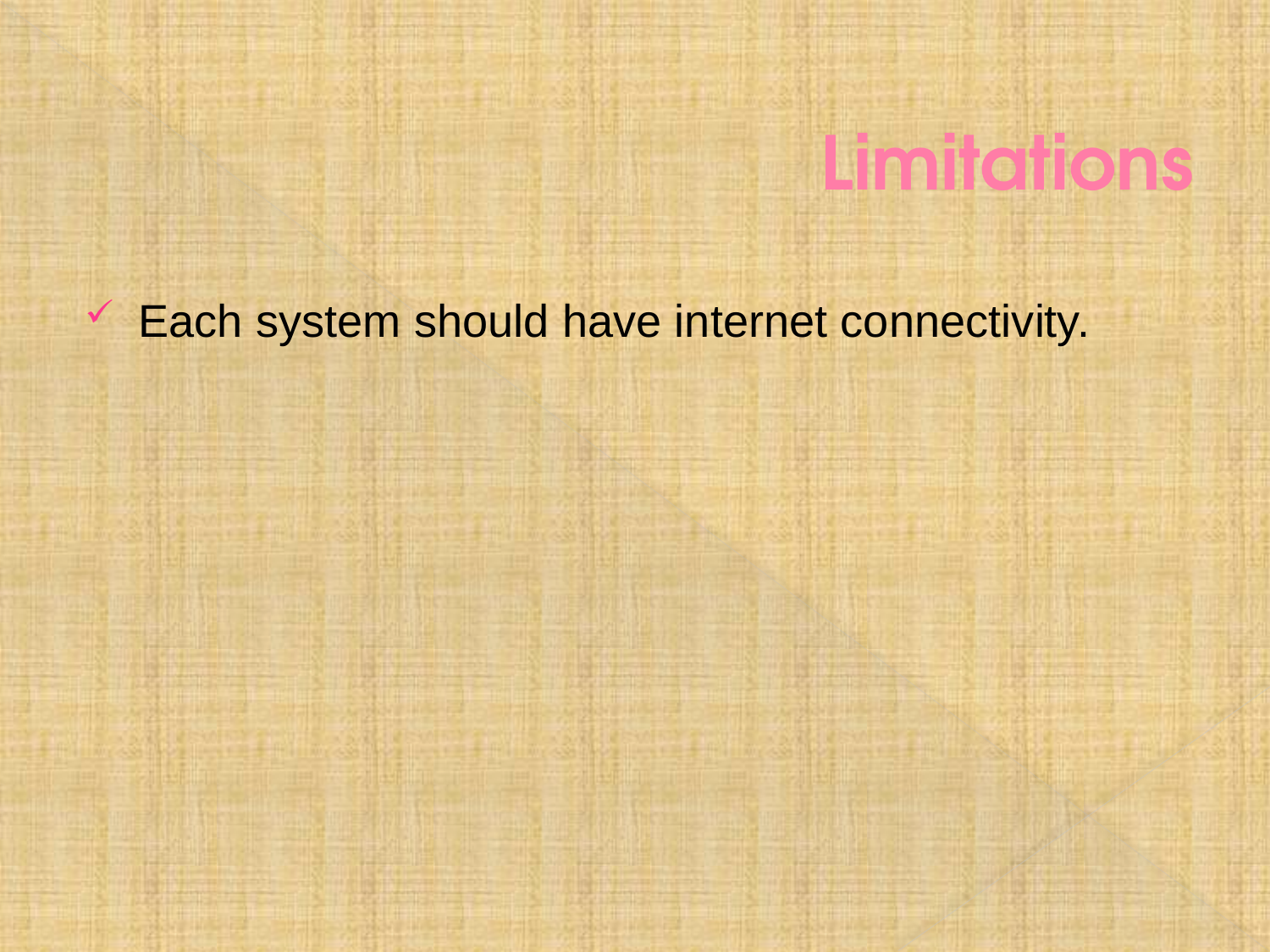

# Limitations
Each system should have internet connectivity.